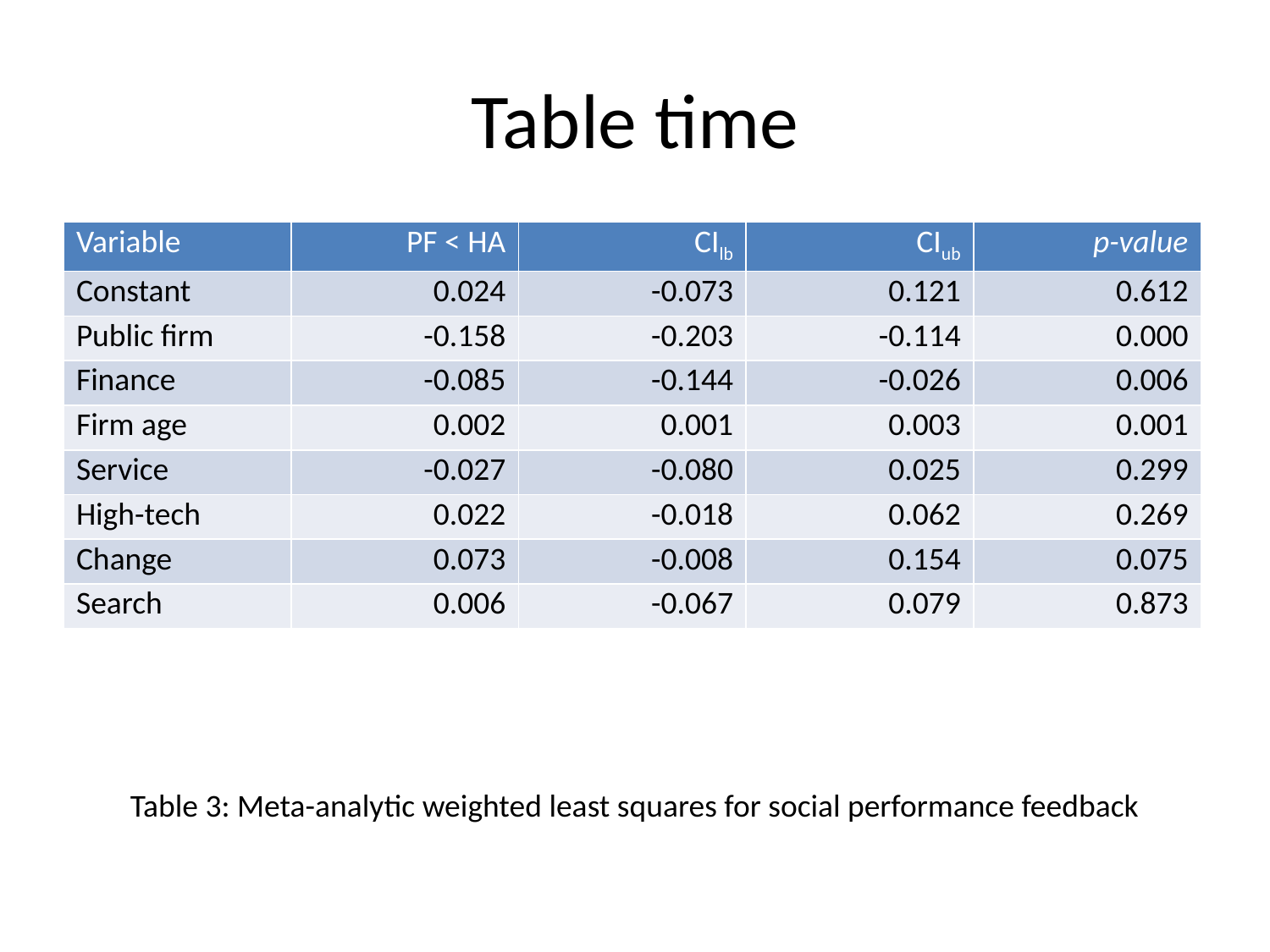

# Table time
| Variable | PF < HA | CIlb | CIub | p-value |
| --- | --- | --- | --- | --- |
| Constant | 0.024 | -0.073 | 0.121 | 0.612 |
| Public firm | -0.158 | -0.203 | -0.114 | 0.000 |
| Finance | -0.085 | -0.144 | -0.026 | 0.006 |
| Firm age | 0.002 | 0.001 | 0.003 | 0.001 |
| Service | -0.027 | -0.080 | 0.025 | 0.299 |
| High-tech | 0.022 | -0.018 | 0.062 | 0.269 |
| Change | 0.073 | -0.008 | 0.154 | 0.075 |
| Search | 0.006 | -0.067 | 0.079 | 0.873 |
Table 3: Meta-analytic weighted least squares for social performance feedback